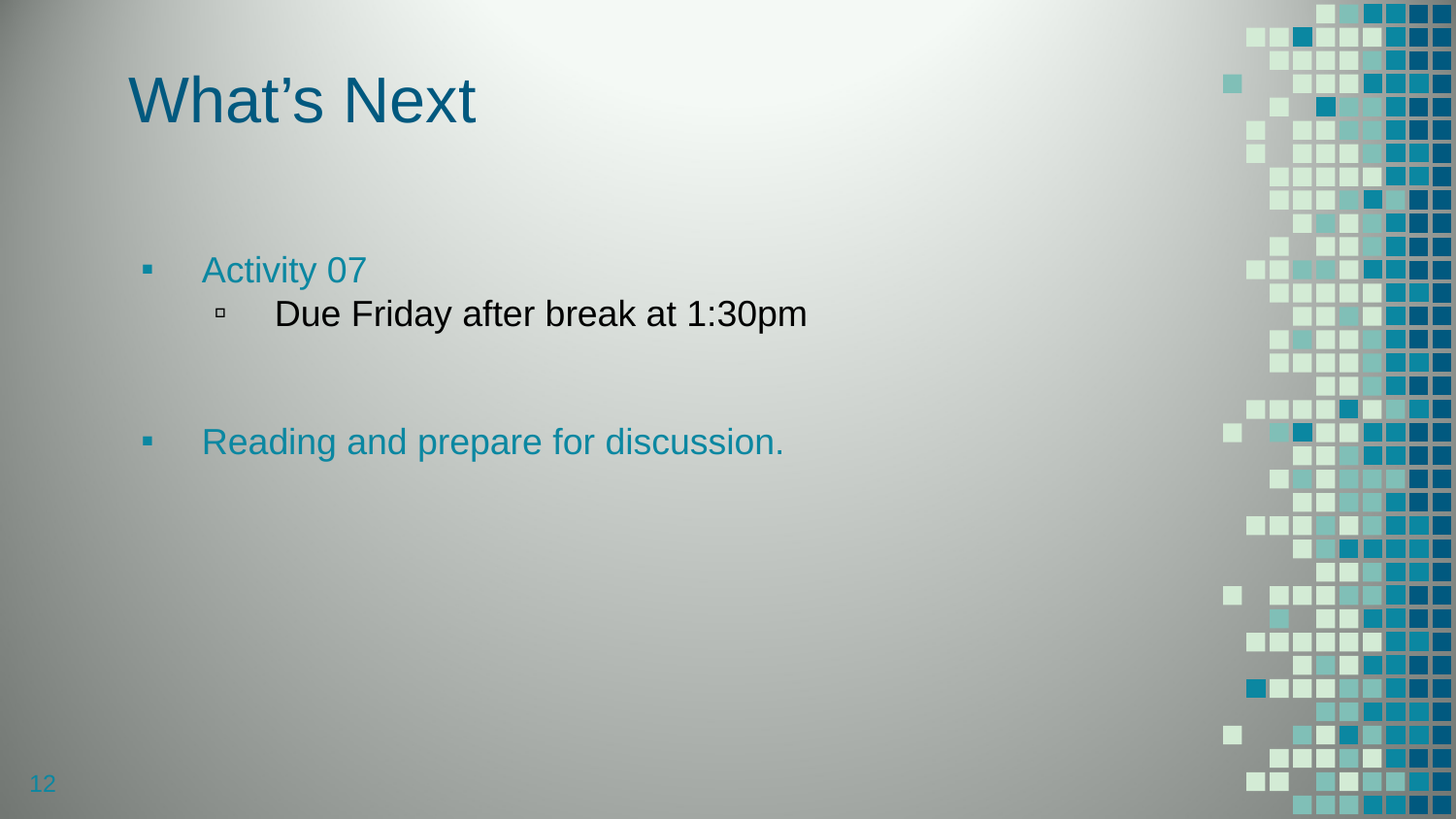

# What’s Next
Activity 07
Due Friday after break at 1:30pm

Reading and prepare for discussion.
12